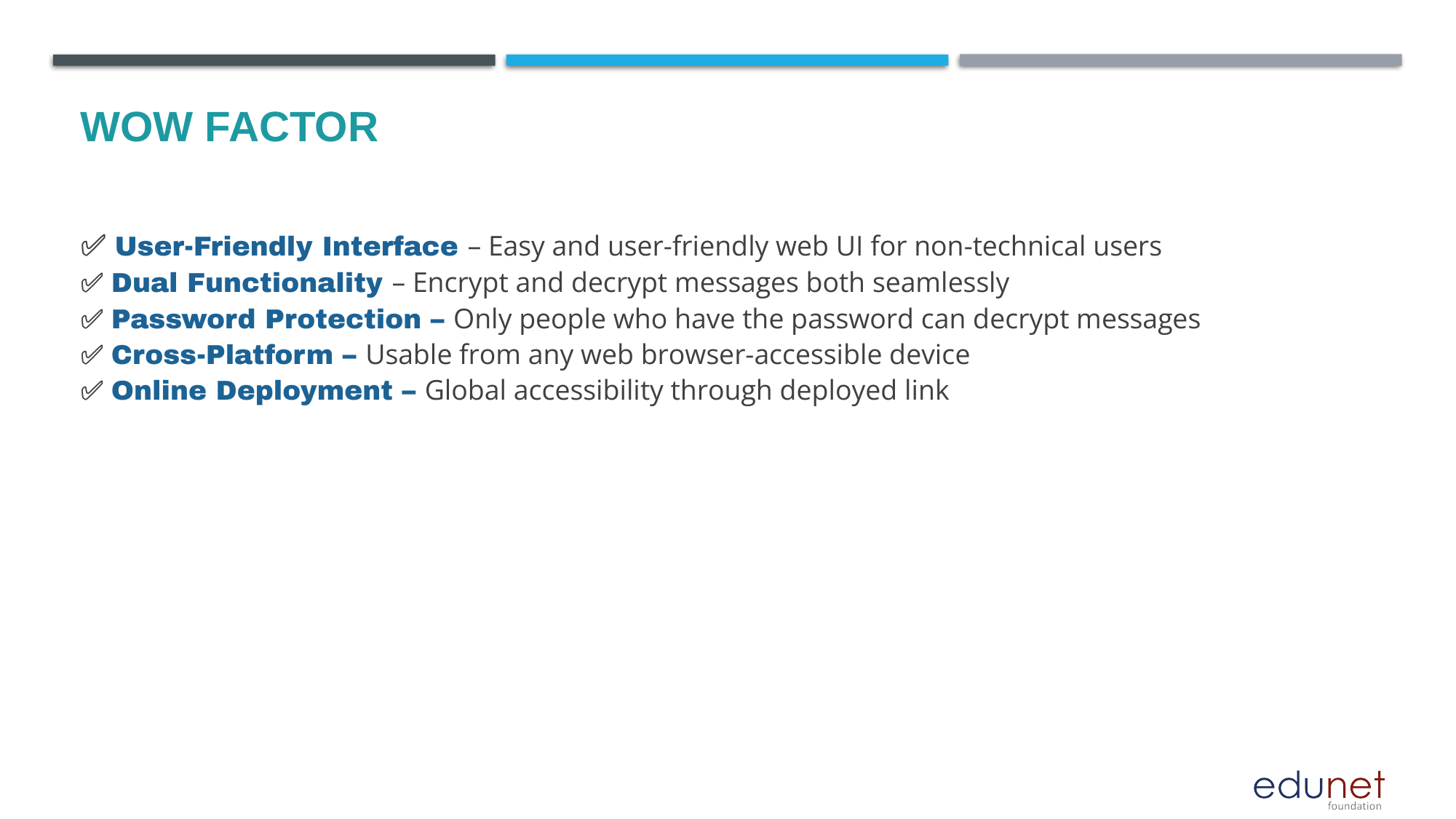

# Wow factor
✅ User-Friendly Interface – Easy and user-friendly web UI for non-technical users
✅ Dual Functionality – Encrypt and decrypt messages both seamlessly
✅ Password Protection – Only people who have the password can decrypt messages
✅ Cross-Platform – Usable from any web browser-accessible device
✅ Online Deployment – Global accessibility through deployed link